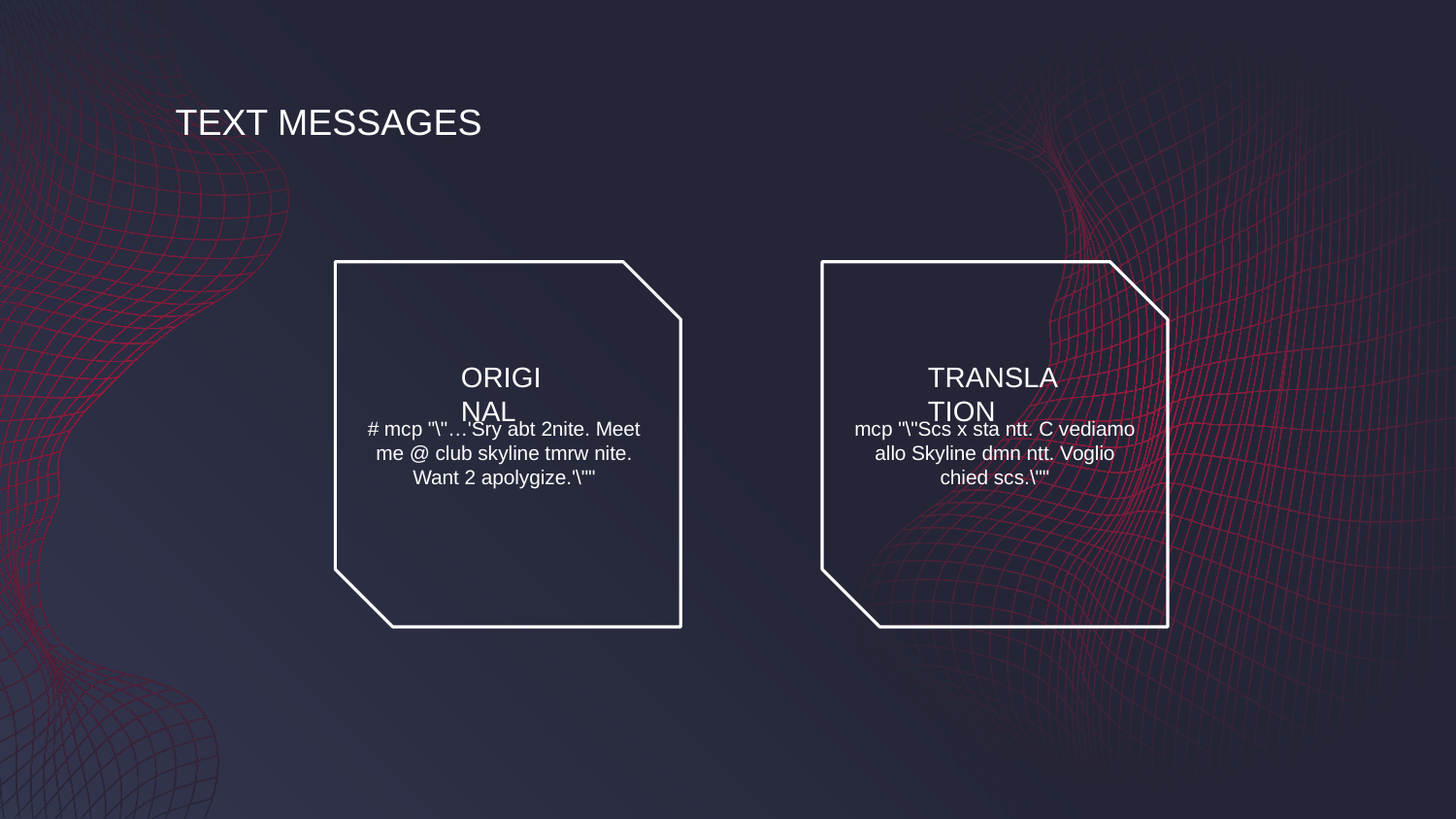

TEXT MESSAGES

ORIGINAL
TRANSLATION
# mcp "\"…'Sry abt 2nite. Meet me @ club skyline tmrw nite. Want 2 apolygize.'\""
mcp "\"Scs x sta ntt. C vediamo allo Skyline dmn ntt. Voglio chied scs.\""